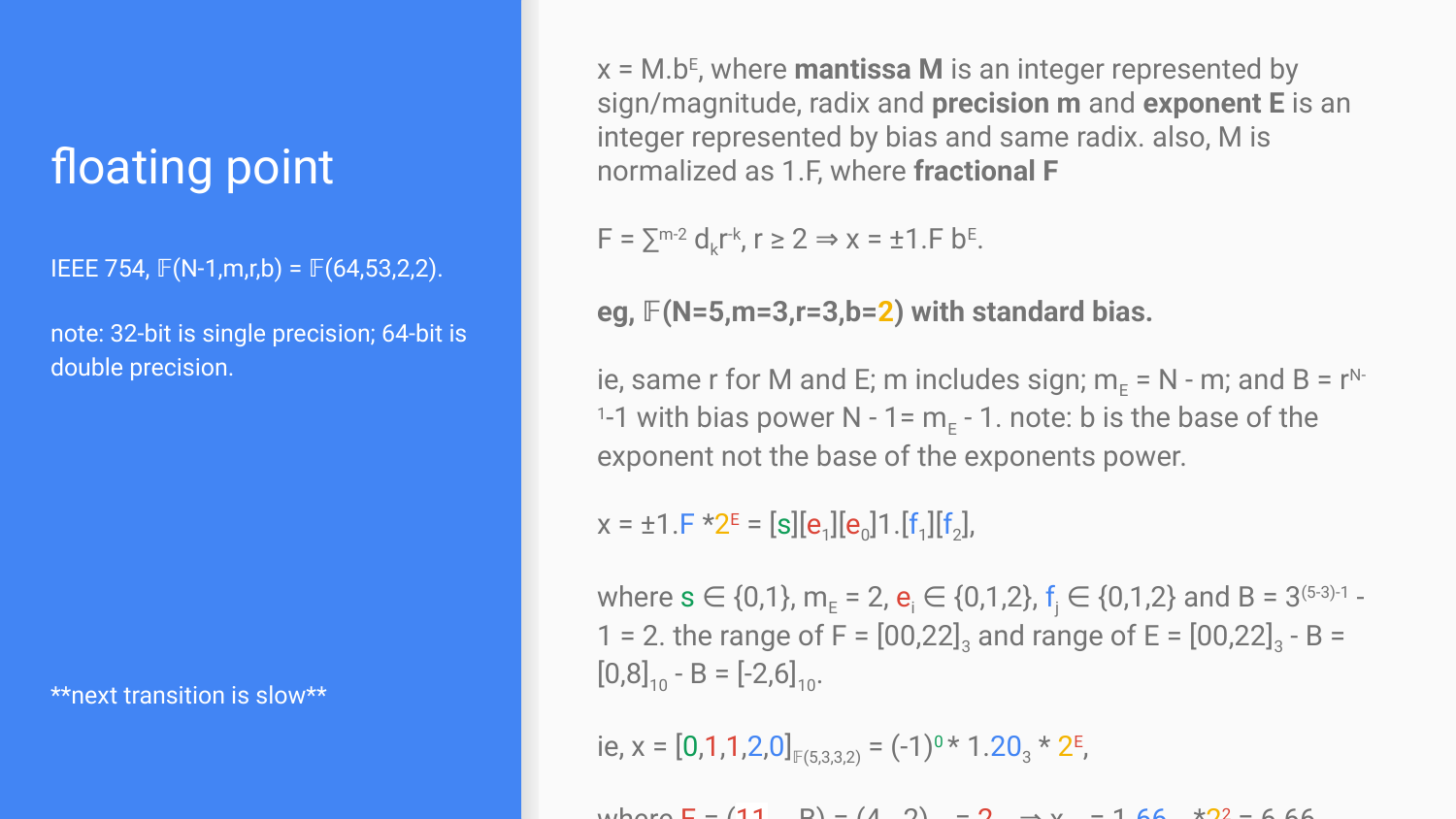

x = M.bE, where mantissa M is an integer represented by sign/magnitude, radix and precision m and exponent E is an integer represented by bias and same radix. also, M is normalized as 1.F, where fractional F

F = ∑m-2 dkr-k, r ≥ 2 ⇒ x = ±1.F bE.

eg, 𝔽(N=5,m=3,r=3,b=2) with standard bias.

ie, same r for M and E; m includes sign; mE = N - m; and B = rN-1-1 with bias power N - 1= mE - 1. note: b is the base of the exponent not the base of the exponents power.

x = ±1.F *2E = [s][e1][e0]1.[f1][f2],

where s ∈ {0,1}, mE = 2, ei ∈ {0,1,2}, fj ∈ {0,1,2} and B = 3(5-3)-1 - 1 = 2. the range of F = [00,22]3 and range of E = [00,22]3 - B = [0,8]10 - B = [-2,6]10.

ie, x = [0,1,1,2,0]𝔽(5,3,3,2) = (-1)0 * 1.203 * 2E,

where E = (113 - B) = (4 - 2)10 = 210 ⇒ x10 = 1.66… *22 = 6.66…
# floating point
IEEE 754, 𝔽(N-1,m,r,b) = 𝔽(64,53,2,2).
note: 32-bit is single precision; 64-bit is double precision.

**next transition is slow**